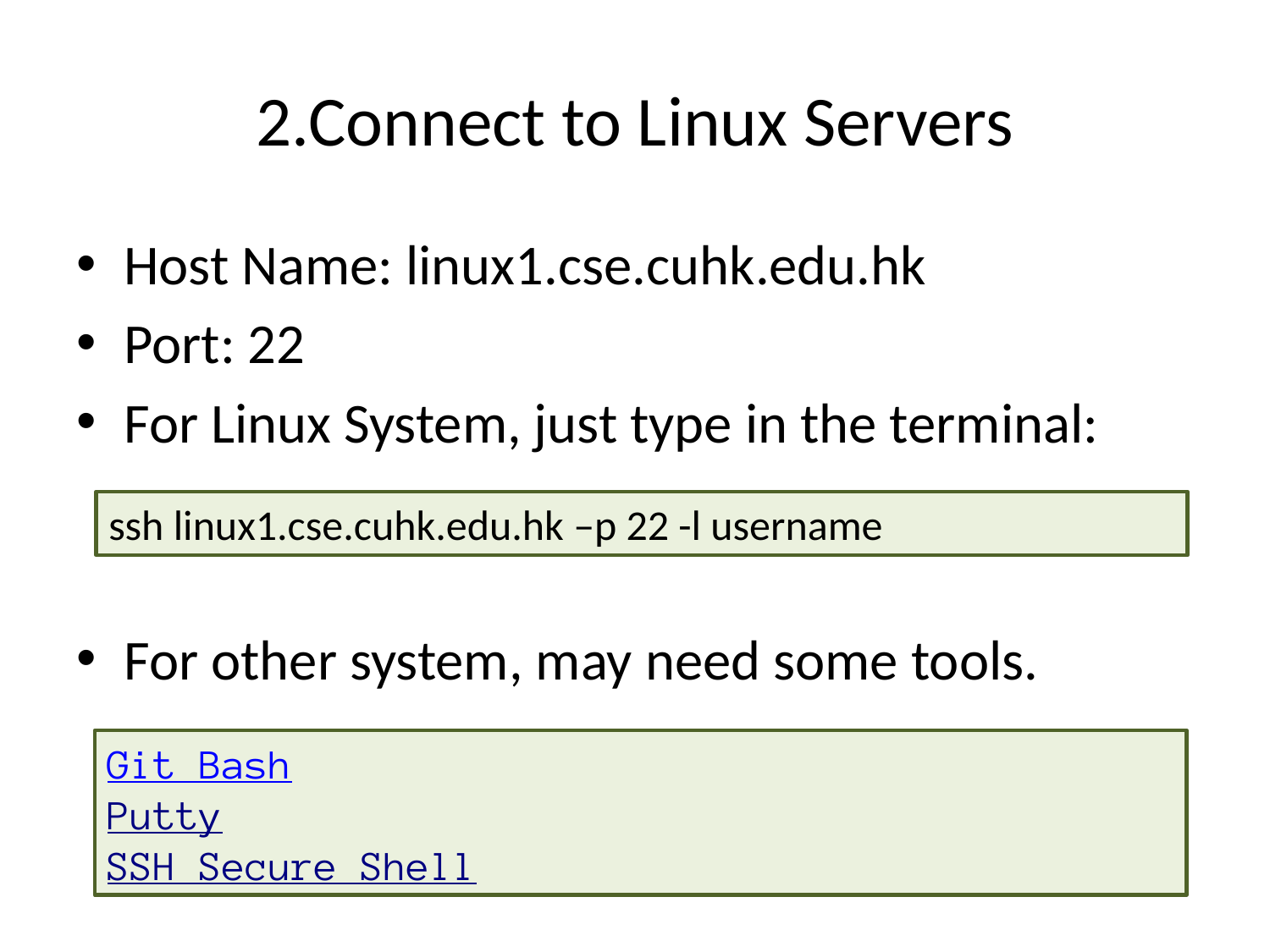

# 2.Connect to Linux Servers
Host Name: linux1.cse.cuhk.edu.hk
Port: 22
For Linux System, just type in the terminal:

For other system, may need some tools.
ssh linux1.cse.cuhk.edu.hk –p 22 -l username
Git Bash
Putty
SSH Secure Shell